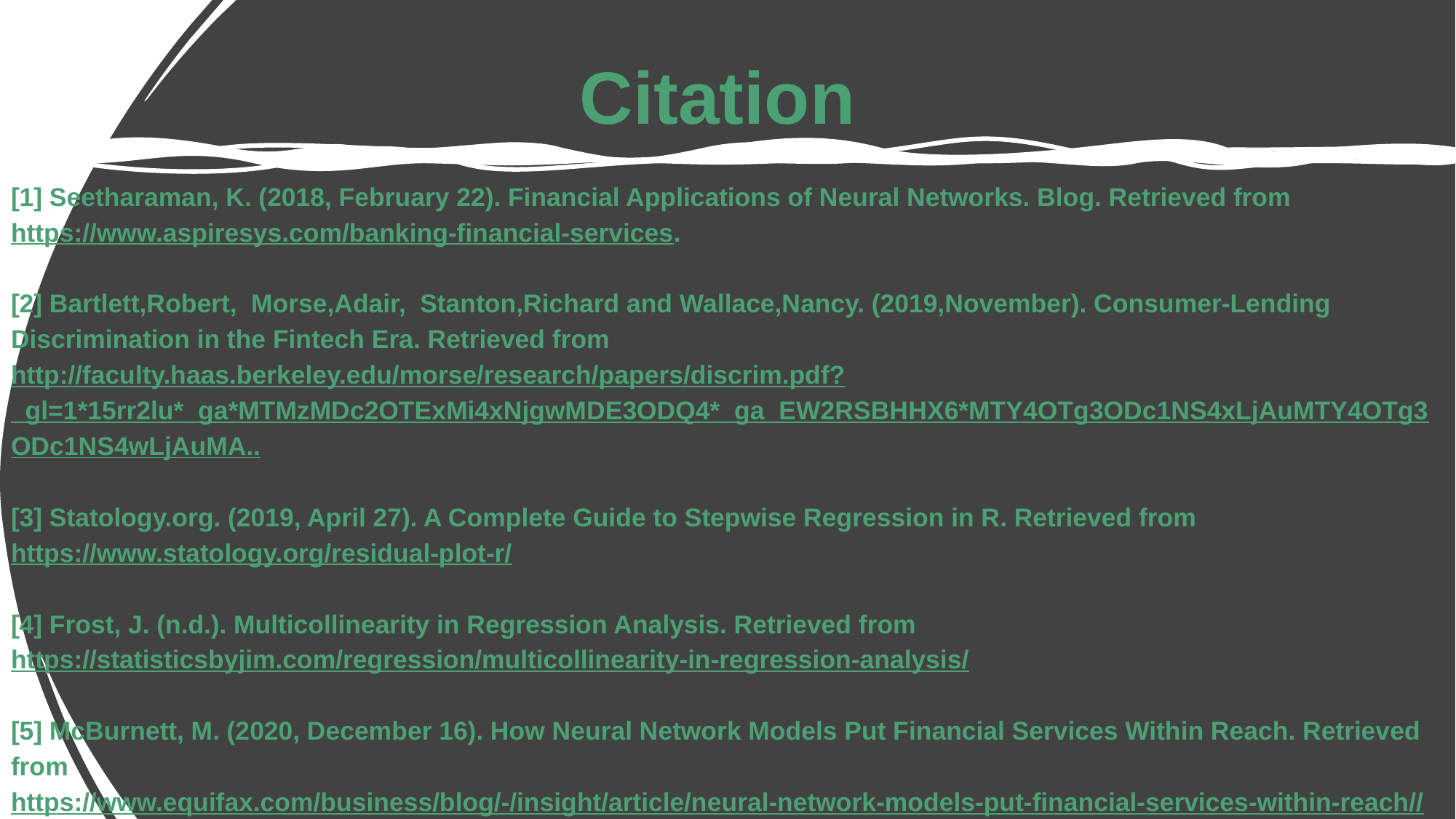

# Citation

[1] Seetharaman, K. (2018, February 22). Financial Applications of Neural Networks. Blog. Retrieved from https://www.aspiresys.com/banking-financial-services.

[2] Bartlett,Robert,  Morse,Adair,  Stanton,Richard and Wallace,Nancy. (2019,November). Consumer-Lending Discrimination in the Fintech Era. Retrieved from
http://faculty.haas.berkeley.edu/morse/research/papers/discrim.pdf?_gl=1*15rr2lu*_ga*MTMzMDc2OTExMi4xNjgwMDE3ODQ4*_ga_EW2RSBHHX6*MTY4OTg3ODc1NS4xLjAuMTY4OTg3ODc1NS4wLjAuMA..

[3] Statology.org. (2019, April 27). A Complete Guide to Stepwise Regression in R. Retrieved from https://www.statology.org/residual-plot-r/

[4] Frost, J. (n.d.). Multicollinearity in Regression Analysis. Retrieved from https://statisticsbyjim.com/regression/multicollinearity-in-regression-analysis/

[5] McBurnett, M. (2020, December 16). How Neural Network Models Put Financial Services Within Reach. Retrieved from https://www.equifax.com/business/blog/-/insight/article/neural-network-models-put-financial-services-within-reach//